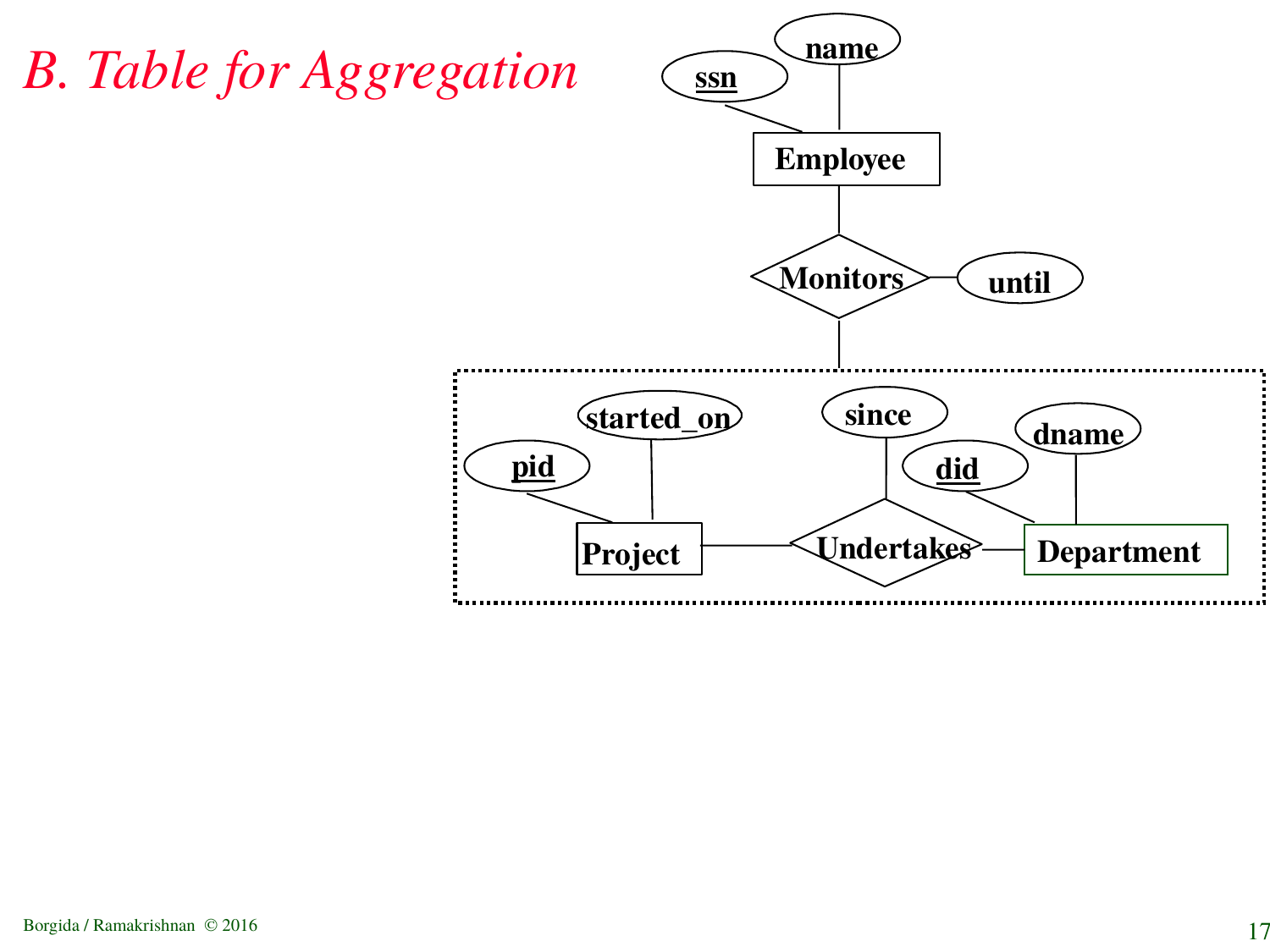

# B. Table for Aggregation

name
ssn

Employee

Monitors

until

since
started_on

dname

pid

did

Undertakes

Department
Project